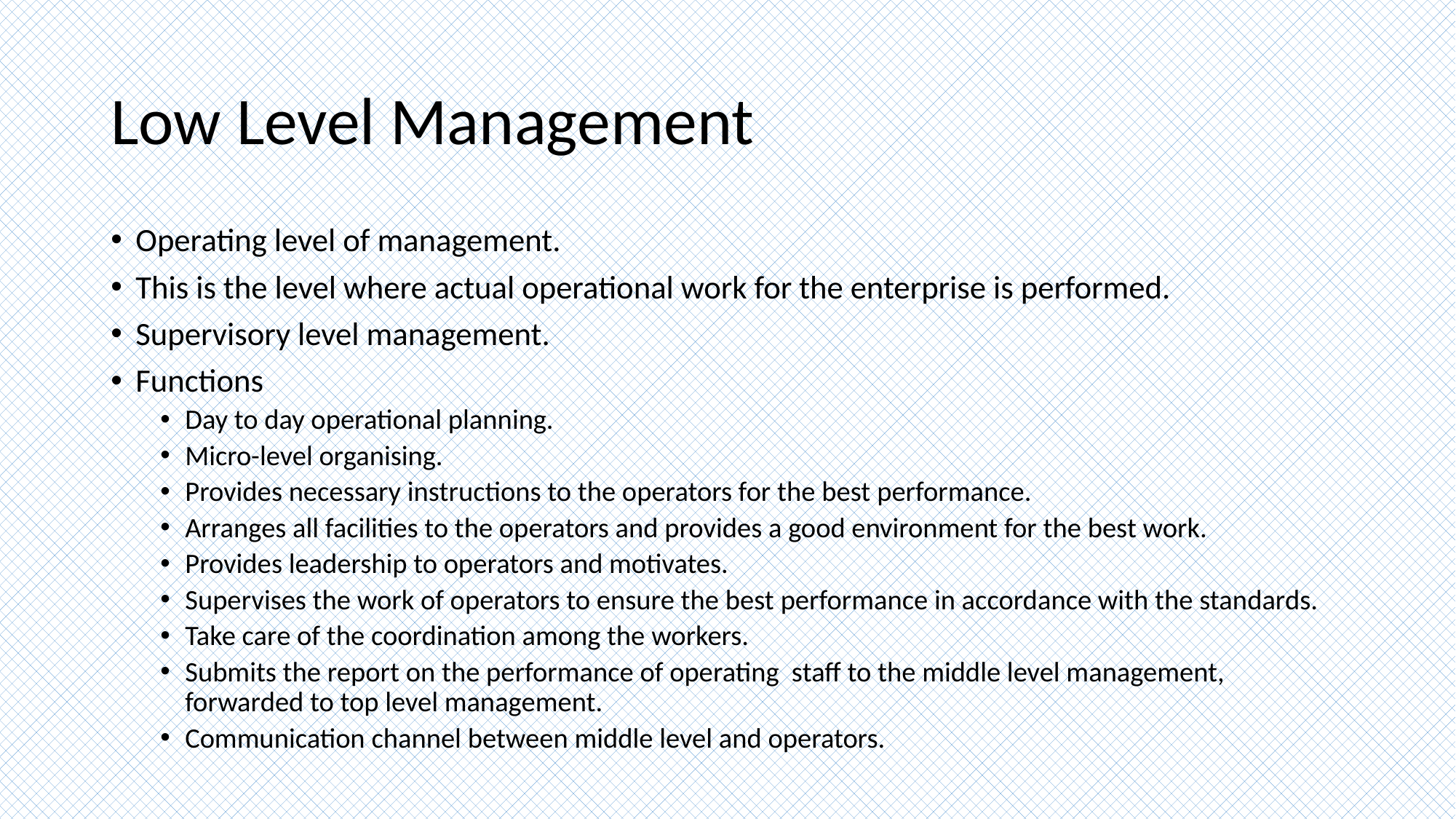

# Low Level Management
Operating level of management.
This is the level where actual operational work for the enterprise is performed.
Supervisory level management.
Functions
Day to day operational planning.
Micro-level organising.
Provides necessary instructions to the operators for the best performance.
Arranges all facilities to the operators and provides a good environment for the best work.
Provides leadership to operators and motivates.
Supervises the work of operators to ensure the best performance in accordance with the standards.
Take care of the coordination among the workers.
Submits the report on the performance of operating  staff to the middle level management, forwarded to top level management.
Communication channel between middle level and operators.